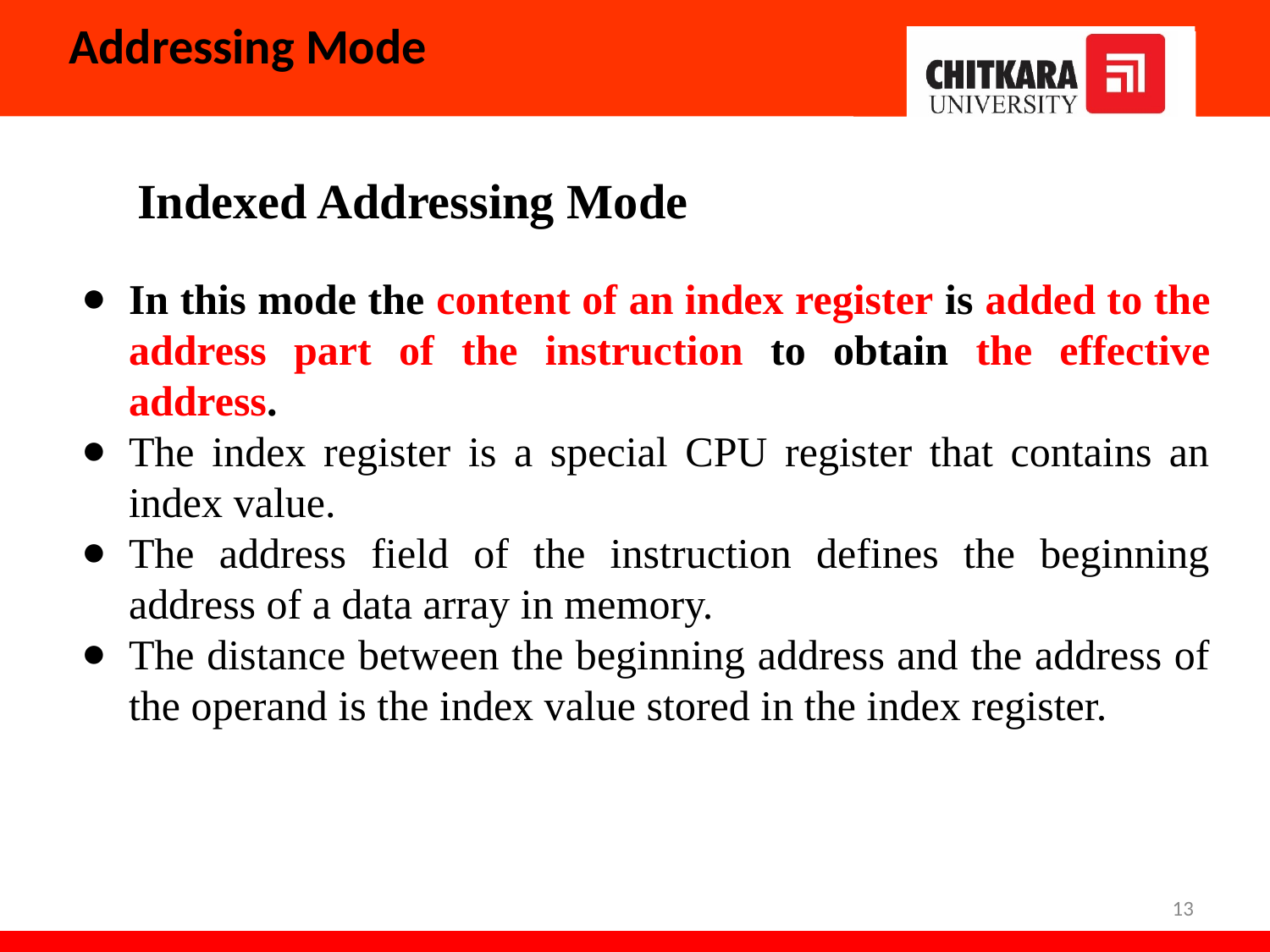

# Addressing Mode

Indexed Addressing Mode
In this mode the content of an index register is added to the address part of the instruction to obtain the effective address.
The index register is a special CPU register that contains an index value.
The address field of the instruction defines the beginning address of a data array in memory.
The distance between the beginning address and the address of the operand is the index value stored in the index register.
13